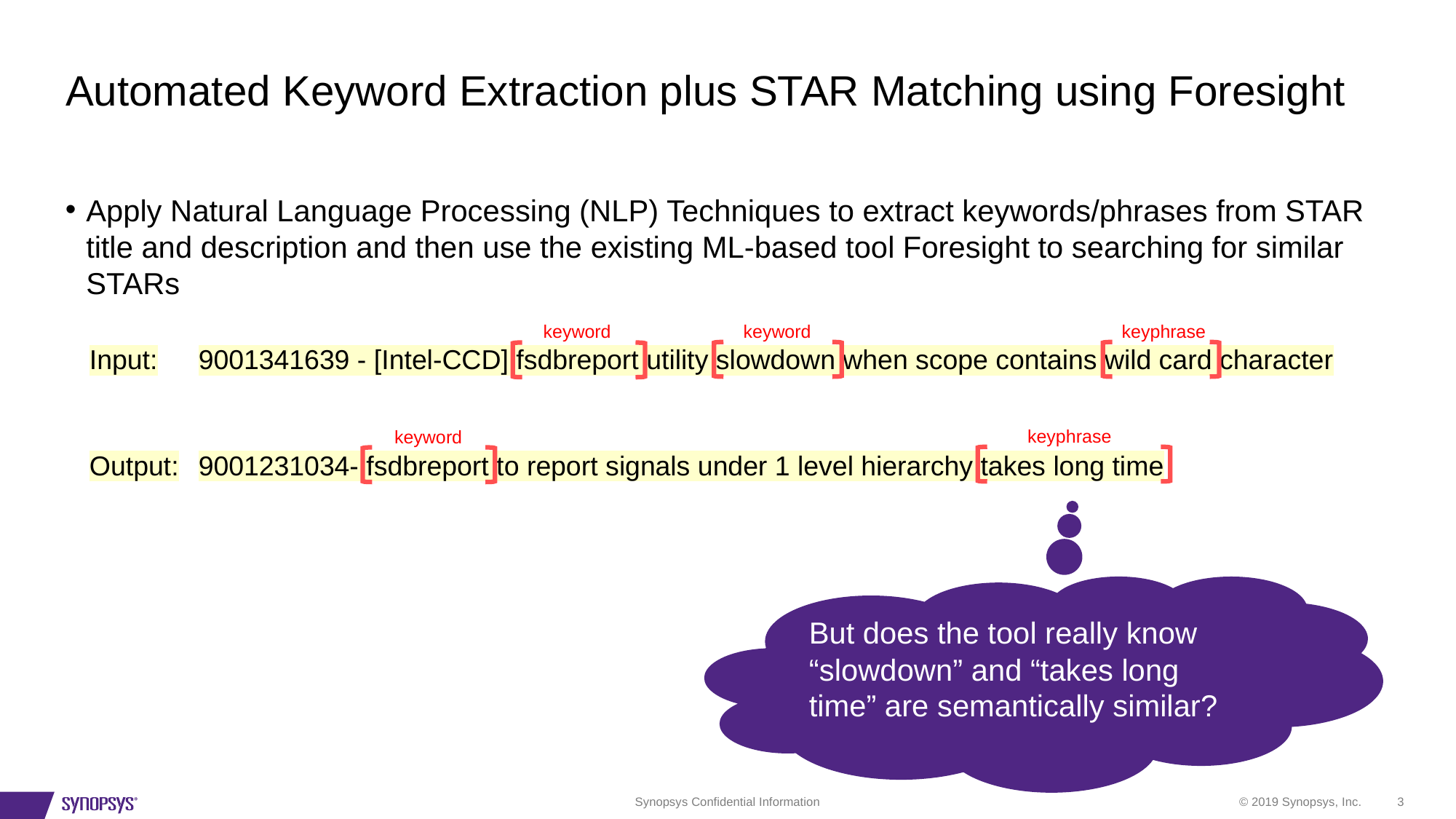

# Automated Keyword Extraction plus STAR Matching using Foresight

Apply Natural Language Processing (NLP) Techniques to extract keywords/phrases from STAR title and description and then use the existing ML-based tool Foresight to searching for similar STARs
keyword
keyword
keyphrase
Input:	9001341639 - [Intel-CCD] fsdbreport utility slowdown when scope contains wild card character

keyphrase
keyword
Output:	9001231034- fsdbreport to report signals under 1 level hierarchy takes long time

But does the tool really know “slowdown” and “takes long time” are semantically similar?